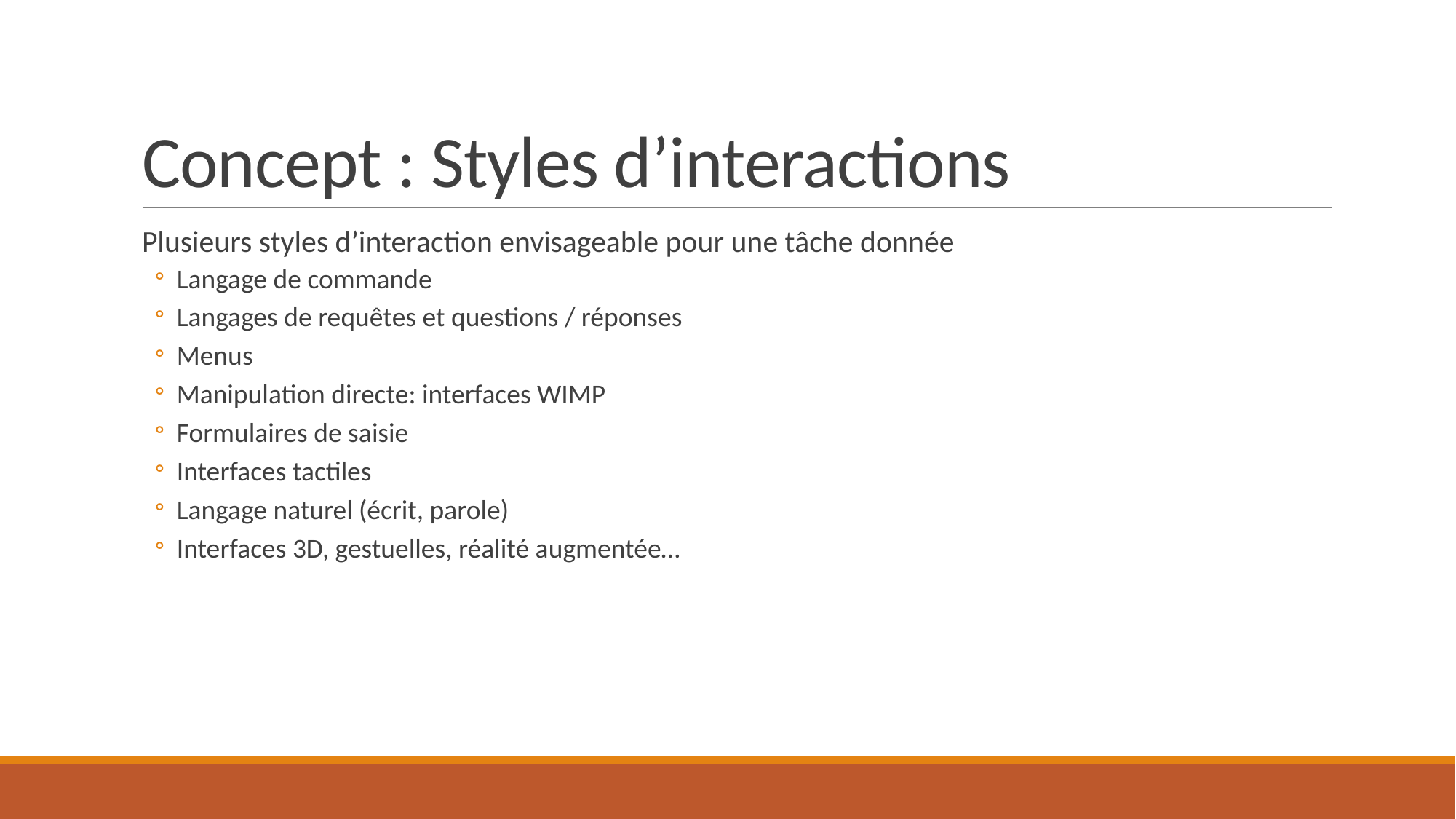

# Concept : Styles d’interactions
Plusieurs styles d’interaction envisageable pour une tâche donnée
Langage de commande
Langages de requêtes et questions / réponses
Menus
Manipulation directe: interfaces WIMP
Formulaires de saisie
Interfaces tactiles
Langage naturel (écrit, parole)
Interfaces 3D, gestuelles, réalité augmentée…